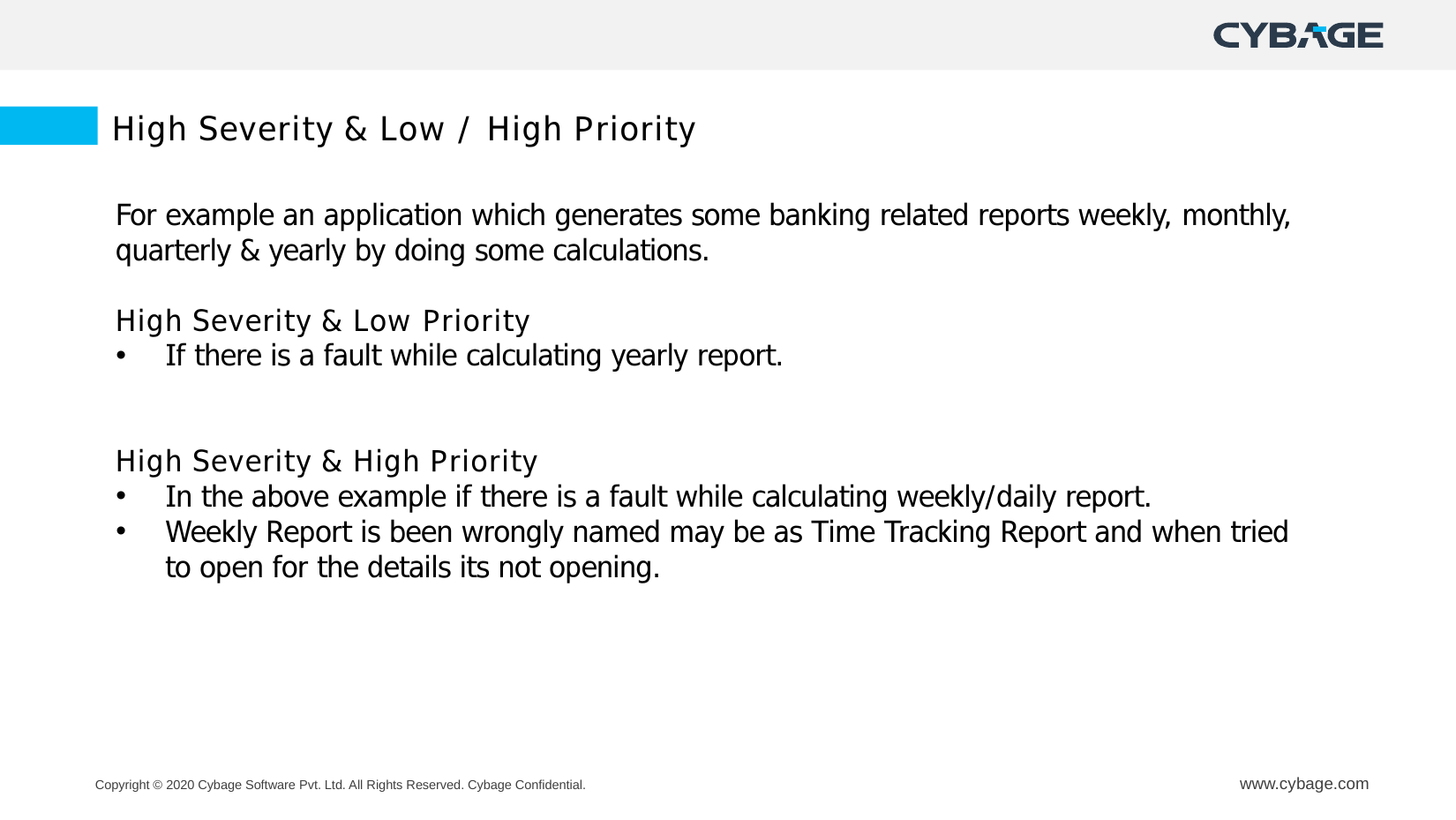

High Severity & Low / High Priority

For example an application which generates some banking related reports weekly, monthly, quarterly & yearly by doing some calculations.

High Severity & Low Priority
If there is a fault while calculating yearly report.

High Severity & High Priority
In the above example if there is a fault while calculating weekly/daily report.
Weekly Report is been wrongly named may be as Time Tracking Report and when tried to open for the details its not opening.